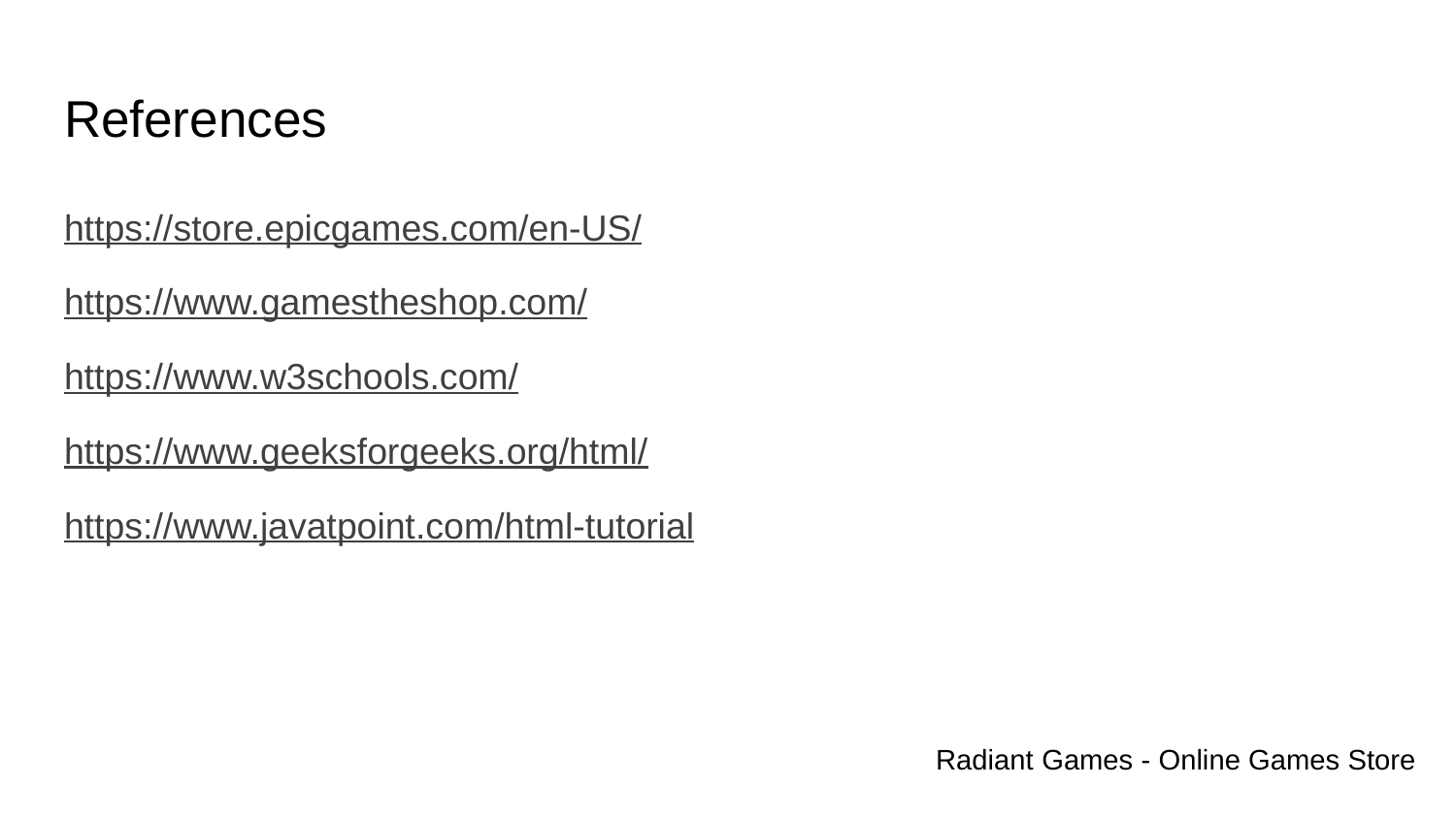

# References
https://store.epicgames.com/en-US/
https://www.gamestheshop.com/
https://www.w3schools.com/
https://www.geeksforgeeks.org/html/
https://www.javatpoint.com/html-tutorial

Radiant Games - Online Games Store